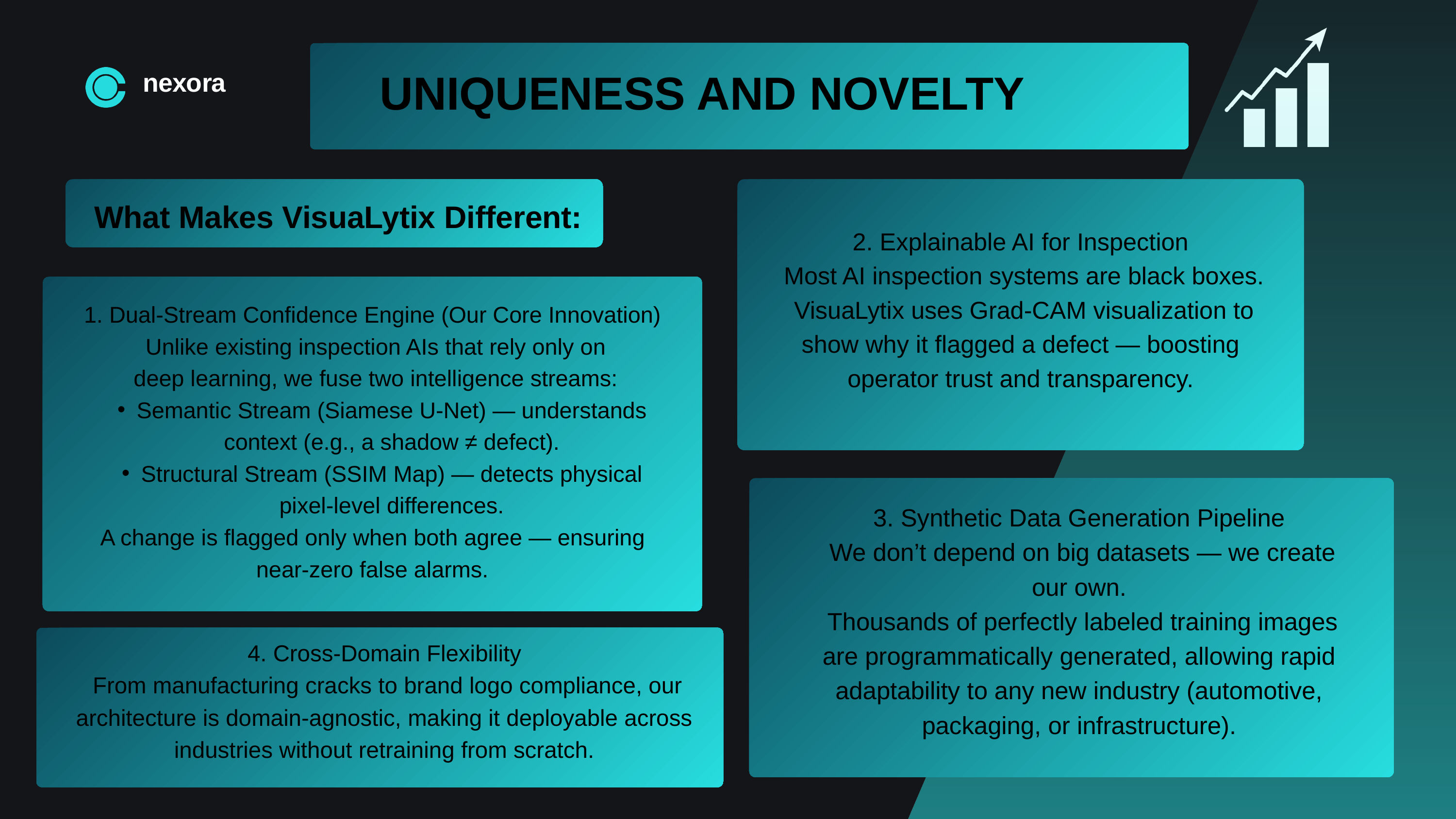

UNIQUENESS AND NOVELTY

nexora

 What Makes VisuaLytix Different:
2. Explainable AI for Inspection
 Most AI inspection systems are black boxes.
 VisuaLytix uses Grad-CAM visualization to show why it flagged a defect — boosting operator trust and transparency.

1. Dual-Stream Confidence Engine (Our Core Innovation)
 Unlike existing inspection AIs that rely only on
 deep learning, we fuse two intelligence streams:
Semantic Stream (Siamese U-Net) — understands context (e.g., a shadow ≠ defect).
Structural Stream (SSIM Map) — detects physical pixel-level differences.
A change is flagged only when both agree — ensuring near-zero false alarms.

3. Synthetic Data Generation Pipeline
 We don’t depend on big datasets — we create our own.
 Thousands of perfectly labeled training images are programmatically generated, allowing rapid adaptability to any new industry (automotive, packaging, or infrastructure).

4. Cross-Domain Flexibility
 From manufacturing cracks to brand logo compliance, our architecture is domain-agnostic, making it deployable across industries without retraining from scratch.